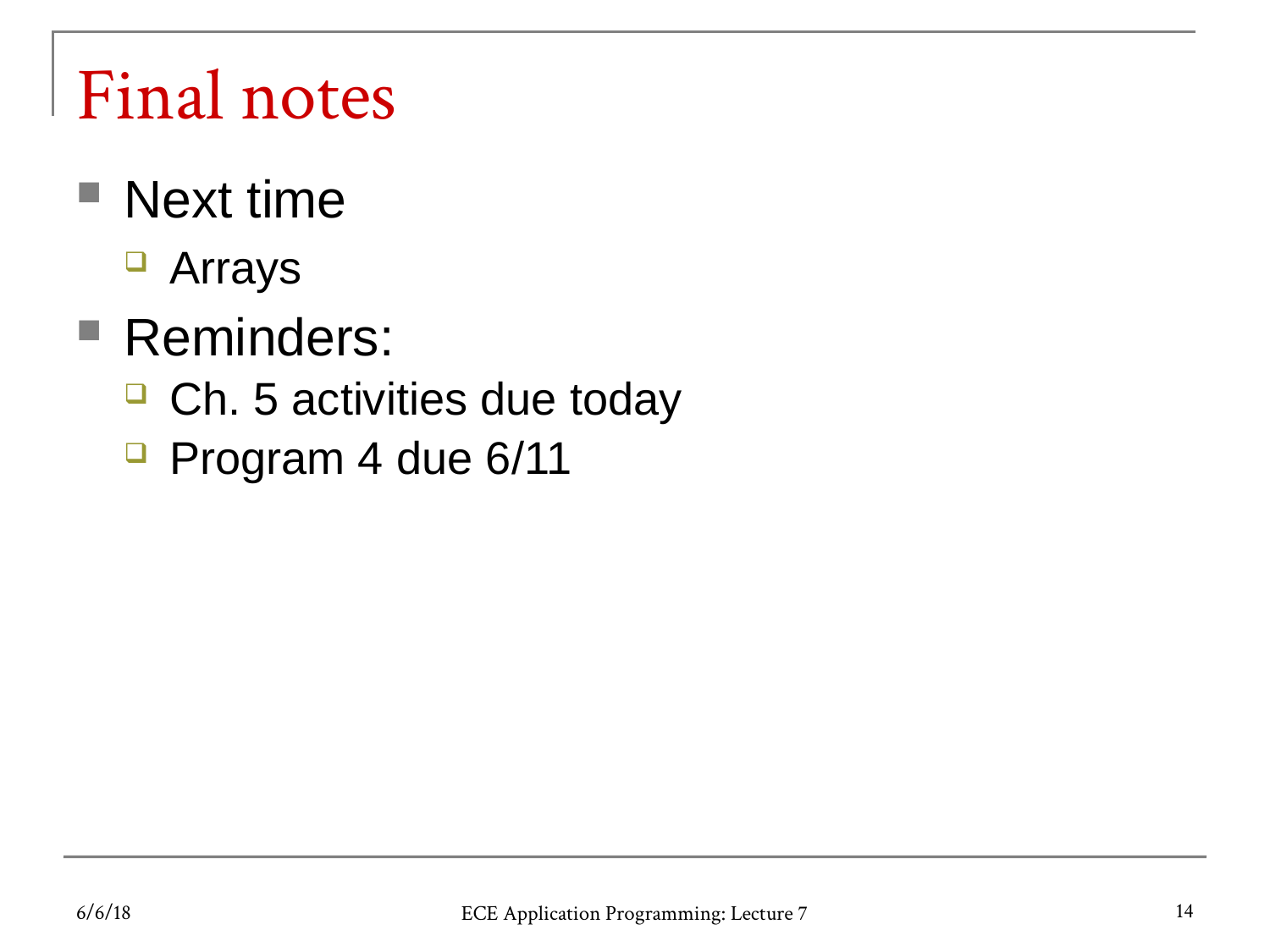

# Final notes
Next time
Arrays
Reminders:
Ch. 5 activities due today
Program 4 due 6/11

6/6/18
14
ECE Application Programming: Lecture 7